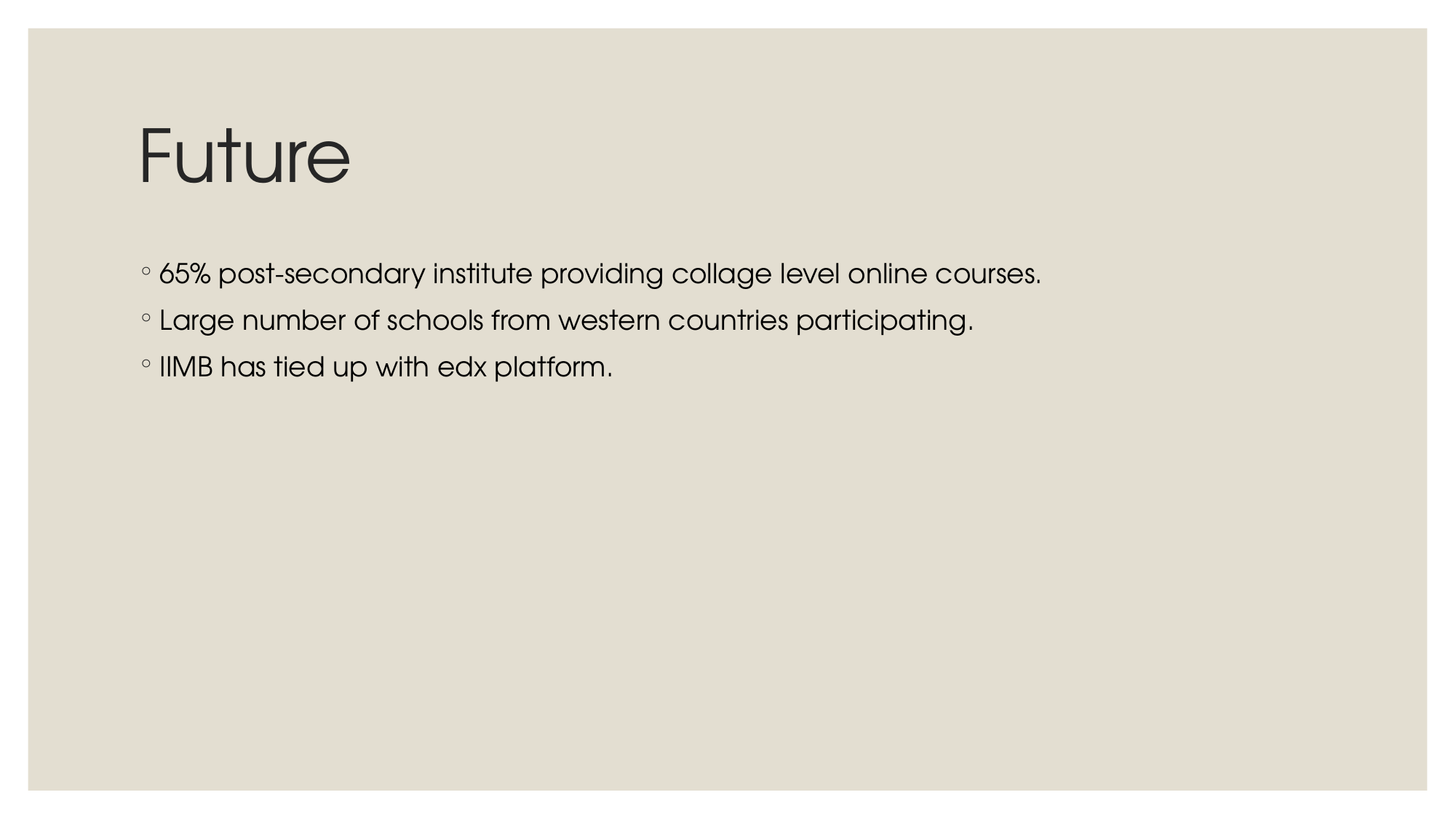

# Future
65% post-secondary institute providing collage level online courses.
Large number of schools from western countries participating.
IIMB has tied up with edx platform.